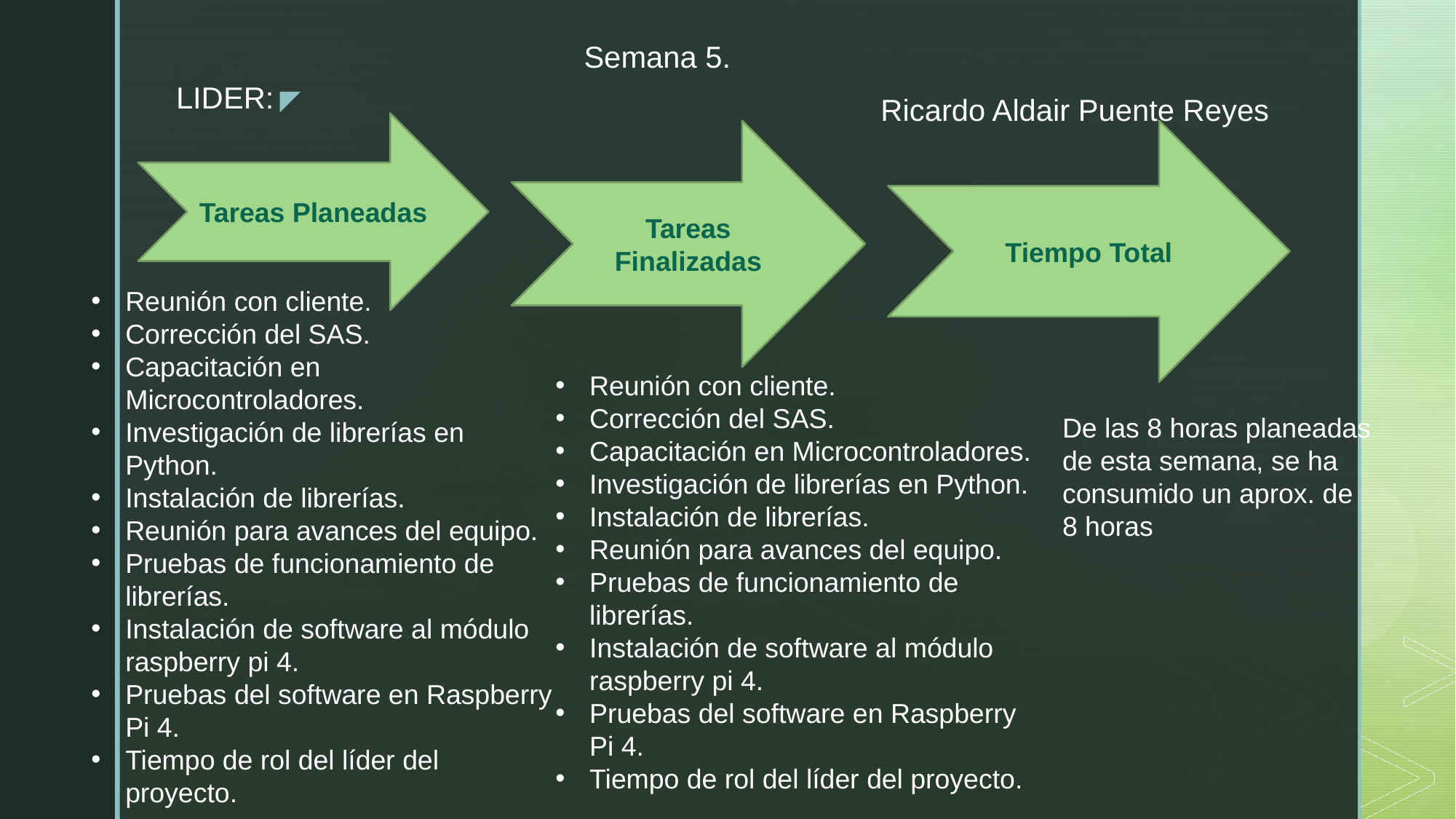

Semana 5.
LIDER:
Ricardo Aldair Puente Reyes
Tareas Planeadas
Tareas Finalizadas
Tiempo Total
Reunión con cliente.
Corrección del SAS.
Capacitación en Microcontroladores.
Investigación de librerías en Python.
Instalación de librerías.
Reunión para avances del equipo.
Pruebas de funcionamiento de librerías.
Instalación de software al módulo raspberry pi 4.
Pruebas del software en Raspberry Pi 4.
Tiempo de rol del líder del proyecto.
Reunión con cliente.
Corrección del SAS.
Capacitación en Microcontroladores.
Investigación de librerías en Python.
Instalación de librerías.
Reunión para avances del equipo.
Pruebas de funcionamiento de librerías.
Instalación de software al módulo raspberry pi 4.
Pruebas del software en Raspberry Pi 4.
Tiempo de rol del líder del proyecto.
De las 8 horas planeadas de esta semana, se ha consumido un aprox. de  8 horas